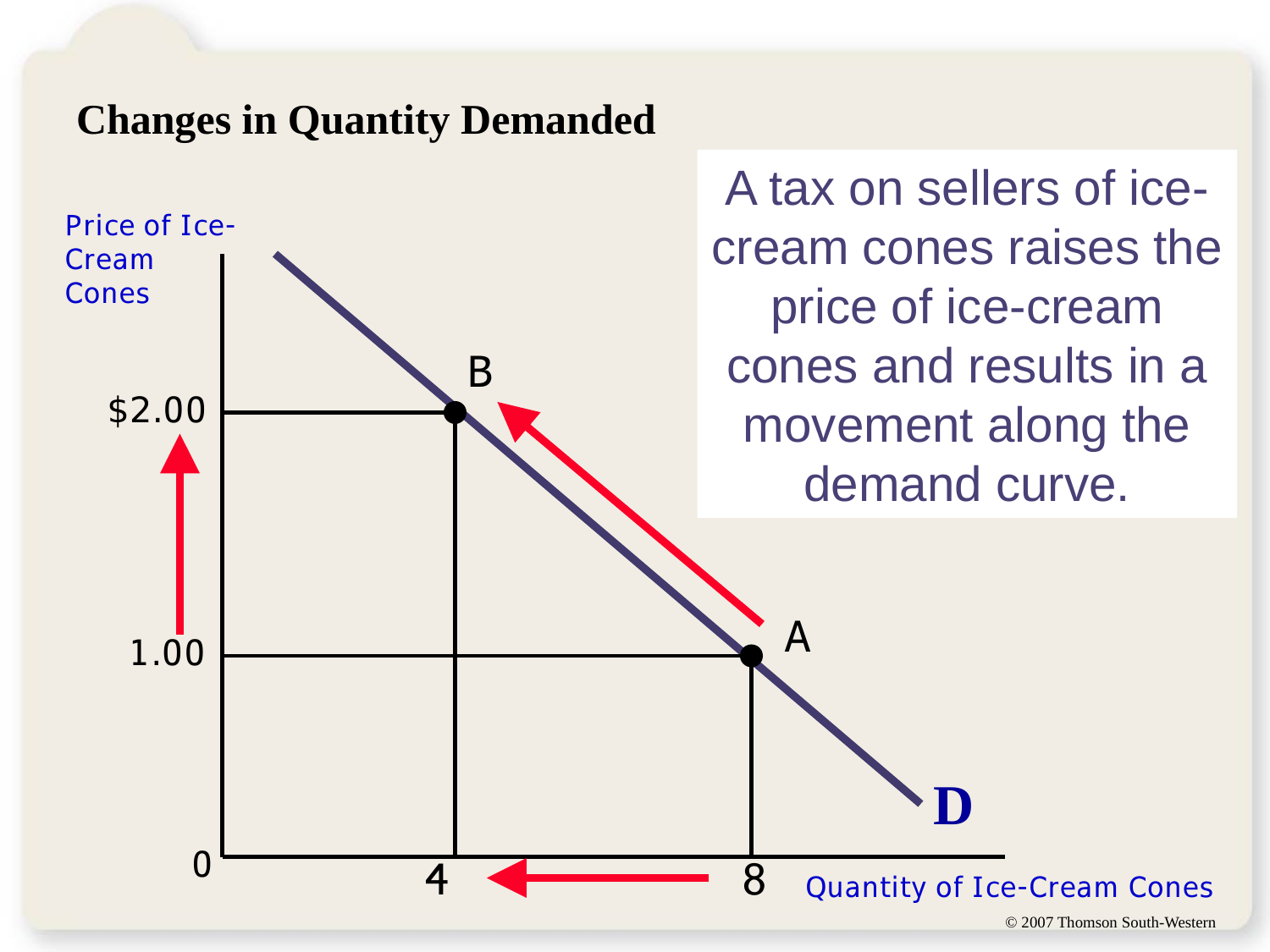

# Changes in Quantity Demanded
A tax on sellers of ice-cream cones raises the price of ice-cream cones and results in a movement along the demand curve.
Price of Ice-Cream
Cones
B

$2.00
A
1.00

D
0
4
8
Quantity of Ice-Cream Cones